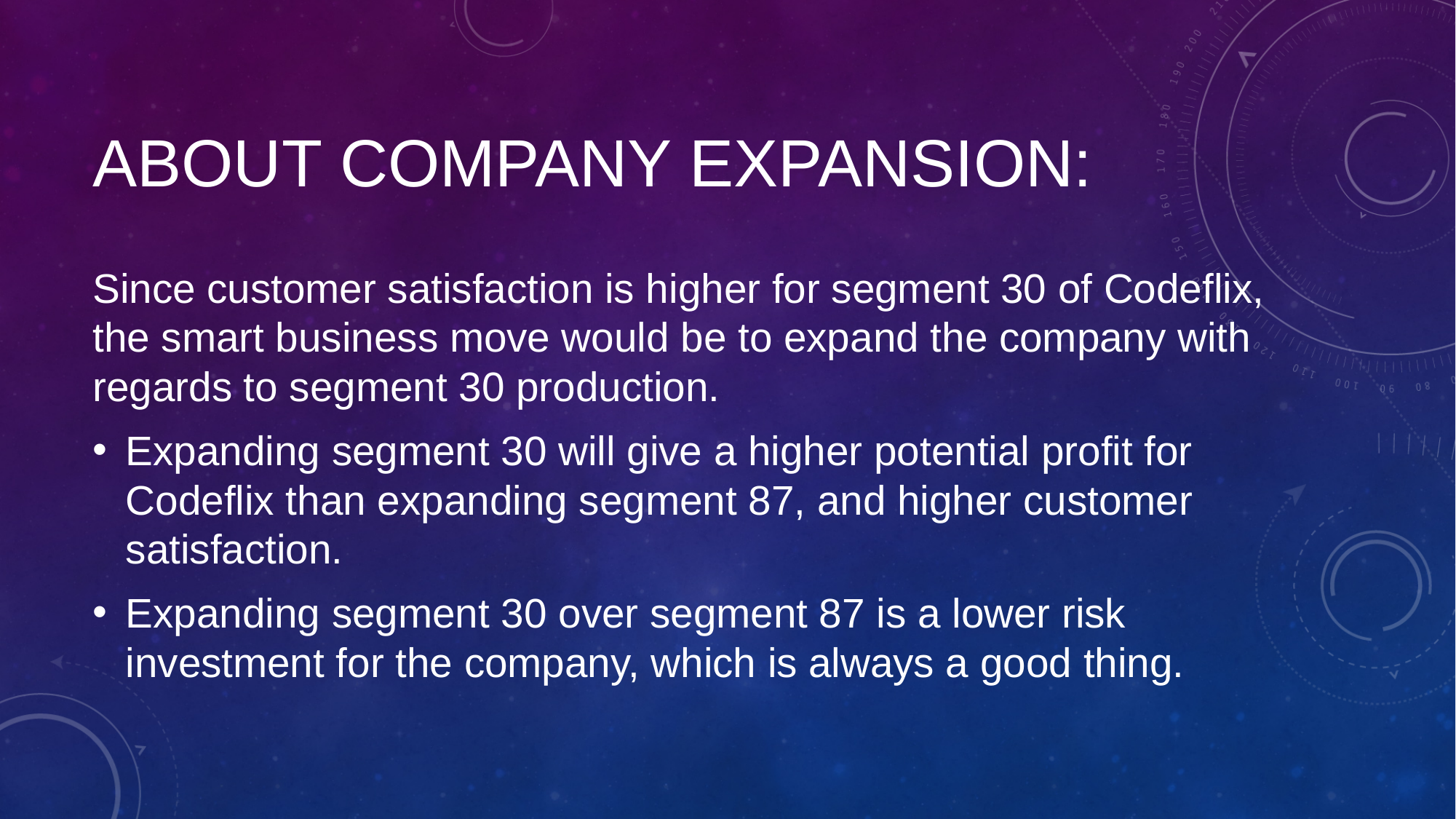

# About company expansion:
Since customer satisfaction is higher for segment 30 of Codeflix, the smart business move would be to expand the company with regards to segment 30 production.
Expanding segment 30 will give a higher potential profit for Codeflix than expanding segment 87, and higher customer satisfaction.
Expanding segment 30 over segment 87 is a lower risk investment for the company, which is always a good thing.